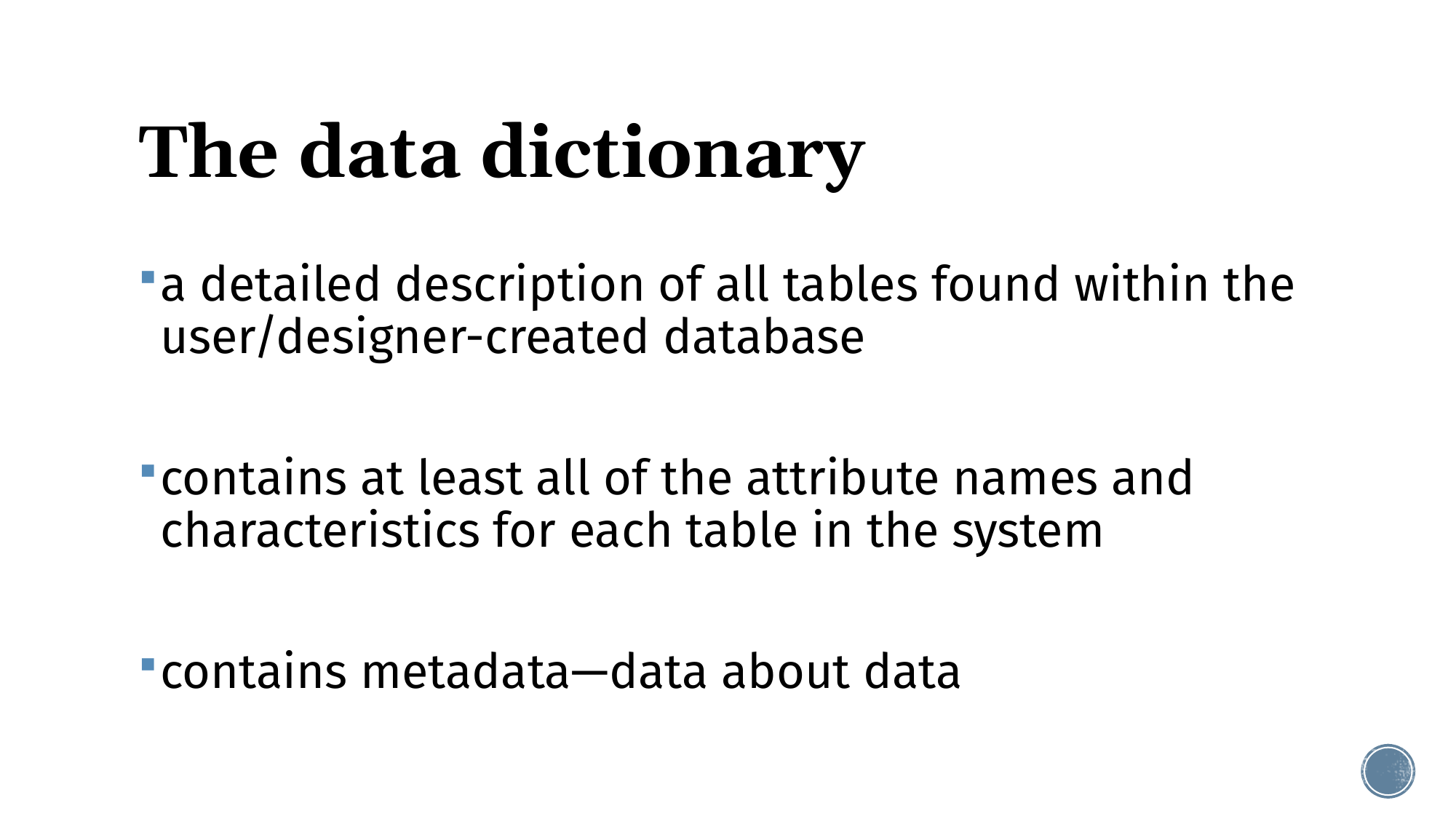

# The data dictionary
a detailed description of all tables found within the user/designer-created database

contains at least all of the attribute names and characteristics for each table in the system

contains metadata—data about data